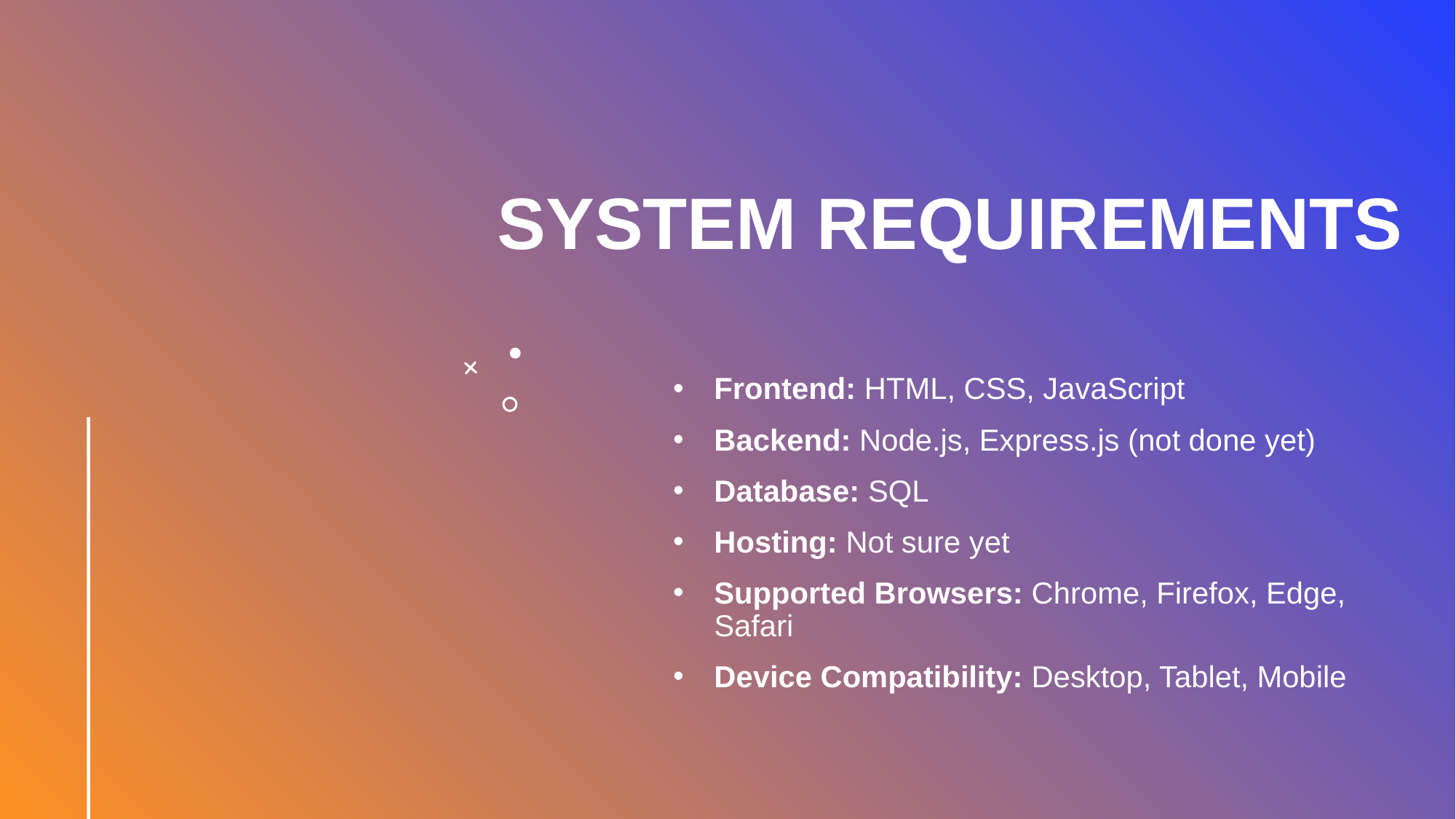

# System Requirements
Frontend: HTML, CSS, JavaScript
Backend: Node.js, Express.js (not done yet)
Database: SQL
Hosting: Not sure yet
Supported Browsers: Chrome, Firefox, Edge, Safari
Device Compatibility: Desktop, Tablet, Mobile